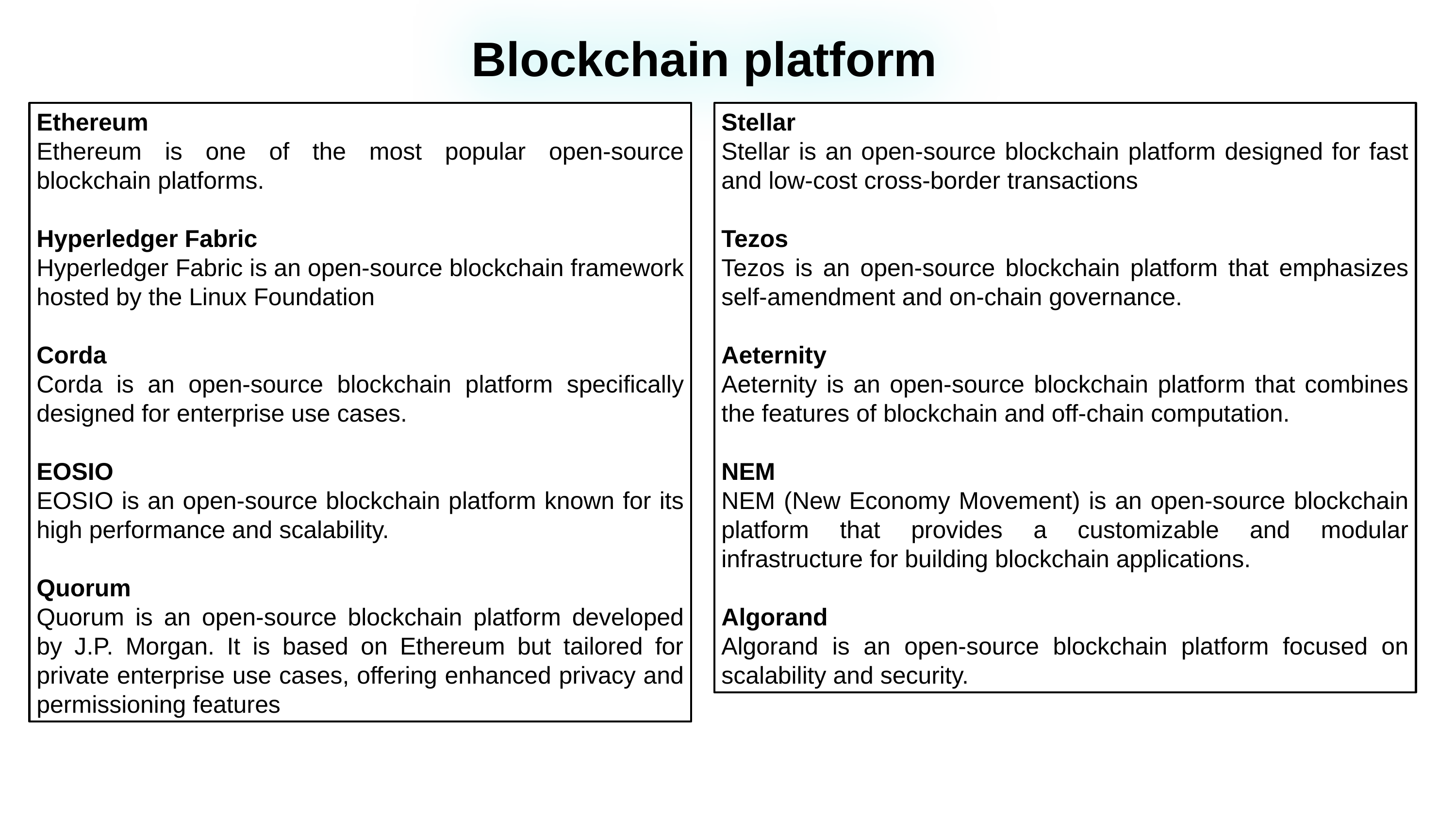

Blockchain platform
Ethereum
Ethereum is one of the most popular open-source blockchain platforms.

Hyperledger Fabric
Hyperledger Fabric is an open-source blockchain framework hosted by the Linux Foundation

Corda
Corda is an open-source blockchain platform specifically designed for enterprise use cases.

EOSIO
EOSIO is an open-source blockchain platform known for its high performance and scalability.

Quorum
Quorum is an open-source blockchain platform developed by J.P. Morgan. It is based on Ethereum but tailored for private enterprise use cases, offering enhanced privacy and permissioning features
Stellar
Stellar is an open-source blockchain platform designed for fast and low-cost cross-border transactions

Tezos
Tezos is an open-source blockchain platform that emphasizes self-amendment and on-chain governance.

Aeternity
Aeternity is an open-source blockchain platform that combines the features of blockchain and off-chain computation.

NEM
NEM (New Economy Movement) is an open-source blockchain platform that provides a customizable and modular infrastructure for building blockchain applications.

Algorand
Algorand is an open-source blockchain platform focused on scalability and security.
 blockchain-based platform that enables end-to-end transparency in the food supply chain.